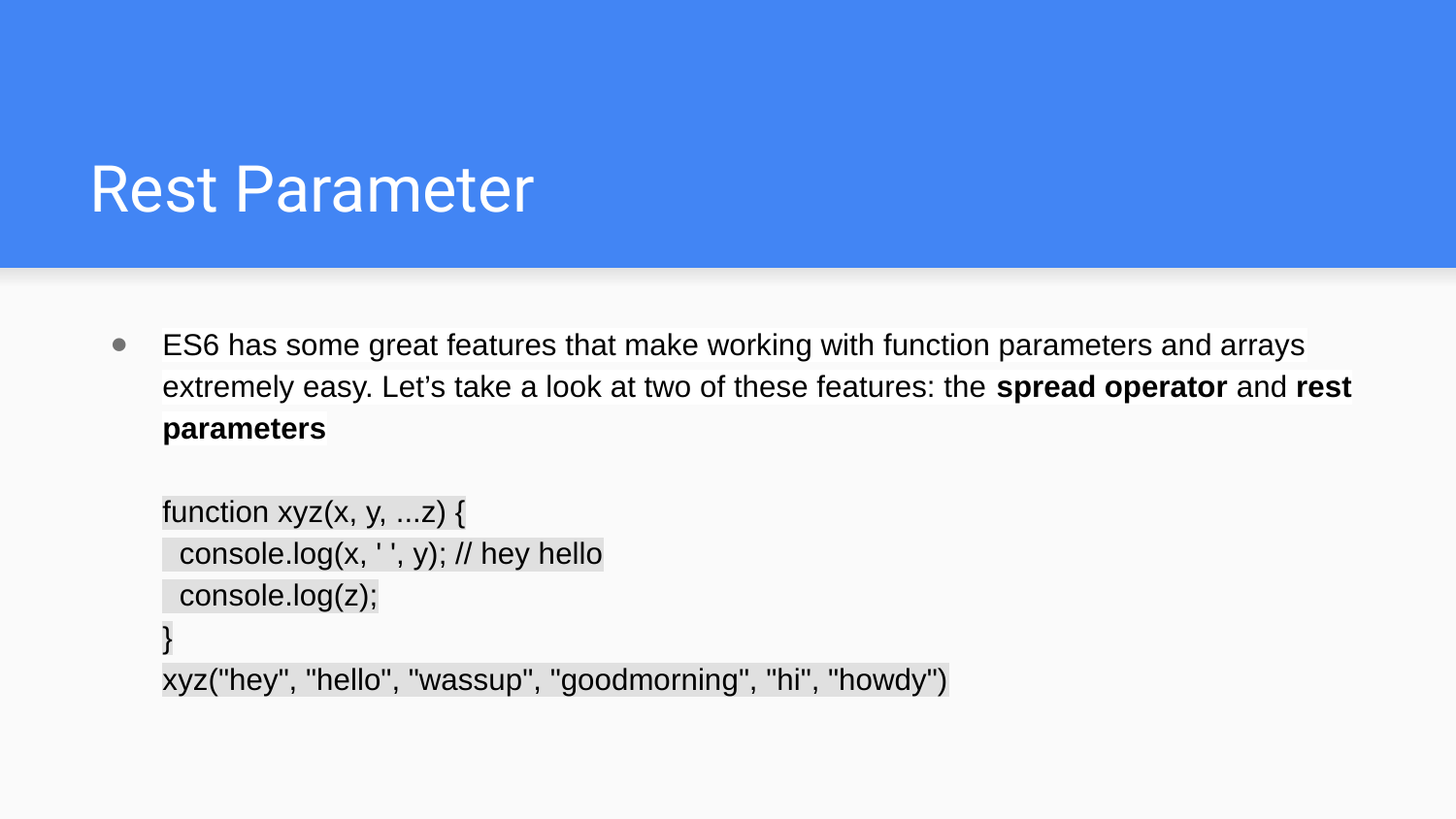

# Rest Parameter
ES6 has some great features that make working with function parameters and arrays extremely easy. Let’s take a look at two of these features: the spread operator and rest parameters
function xyz(x, y, ...z) {
  console.log(x, ' ', y); // hey hello
  console.log(z);
}
xyz("hey", "hello", "wassup", "goodmorning", "hi", "howdy")